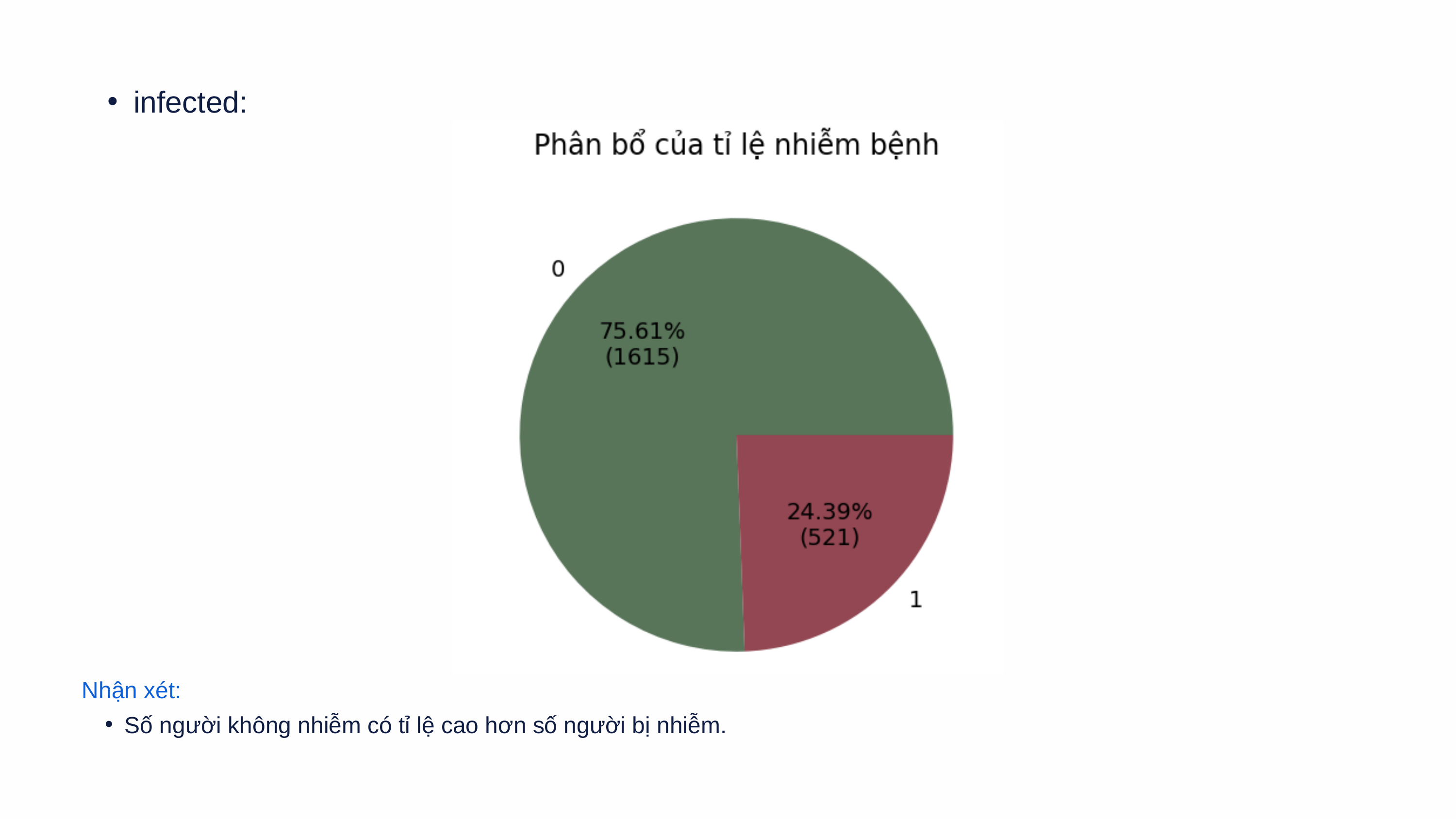

infected:

Nhận xét:
Số người không nhiễm có tỉ lệ cao hơn số người bị nhiễm.